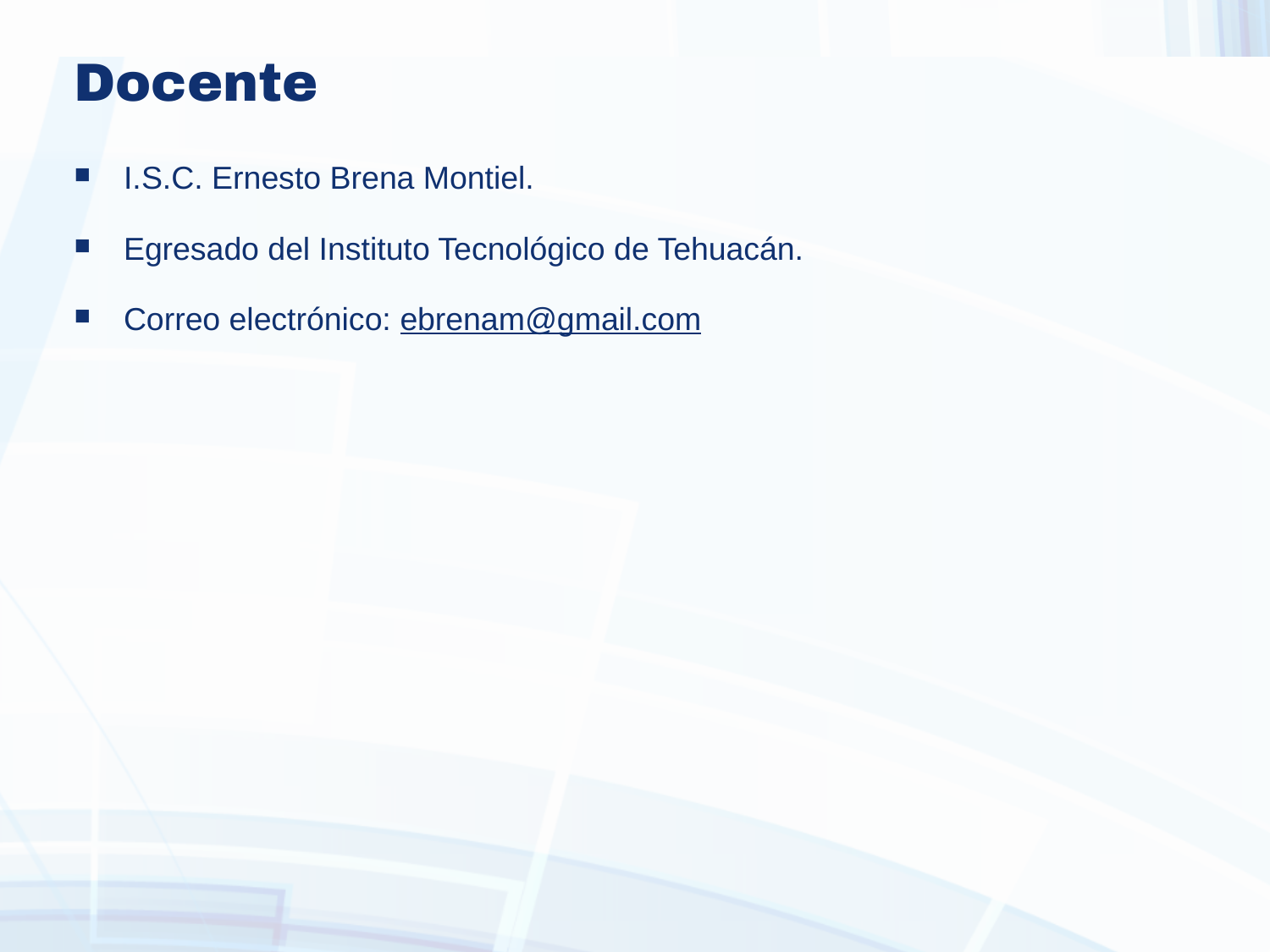

Docente
I.S.C. Ernesto Brena Montiel.
Egresado del Instituto Tecnológico de Tehuacán.
Correo electrónico: ebrenam@gmail.com